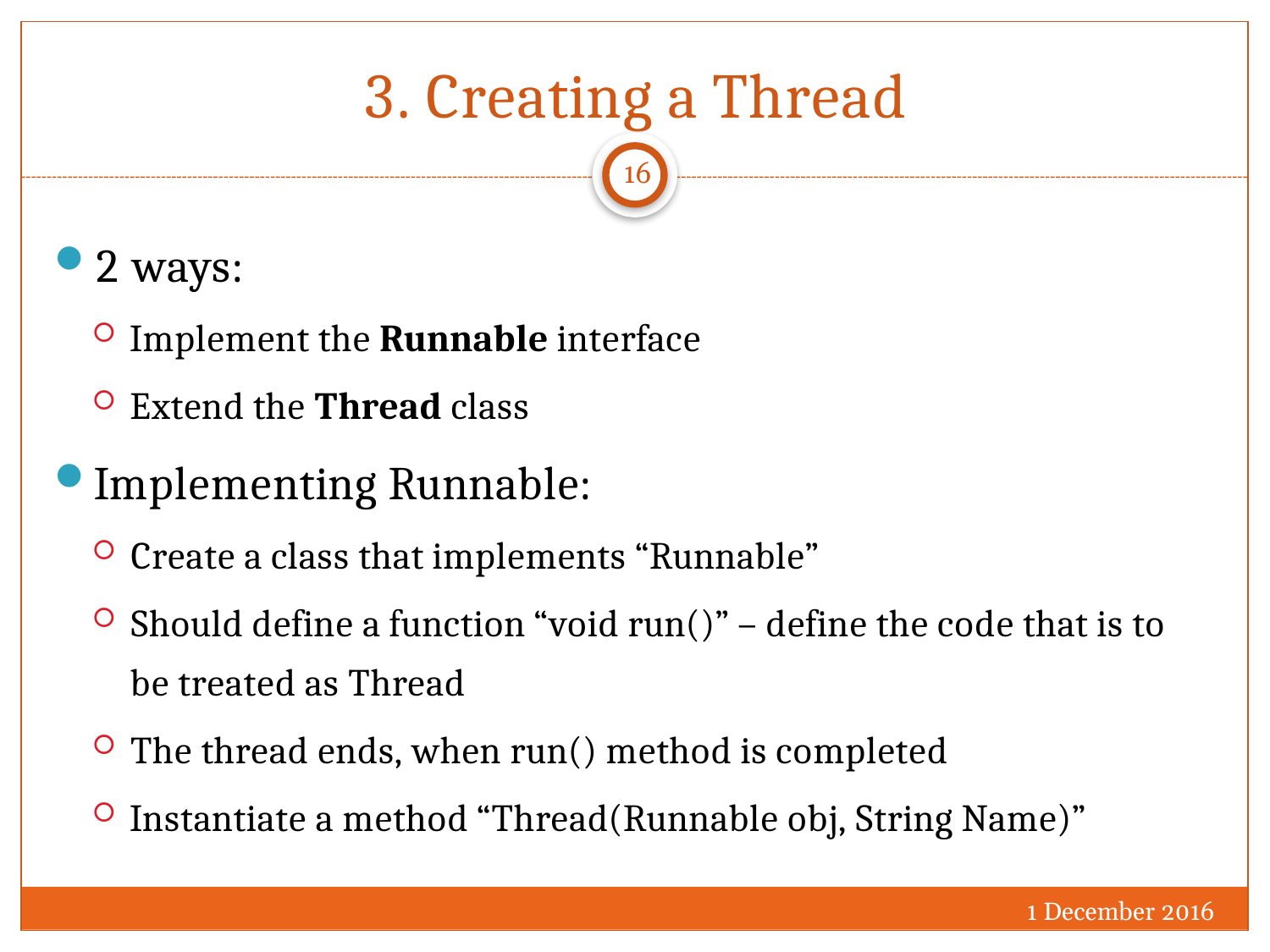

# 3. Creating a Thread
16
2 ways:
Implement the Runnable interface
Extend the Thread class
Implementing Runnable:
Create a class that implements “Runnable”
Should define a function “void run()” – define the code that is to be treated as Thread
The thread ends, when run() method is completed
Instantiate a method “Thread(Runnable obj, String Name)”
1 December 2016